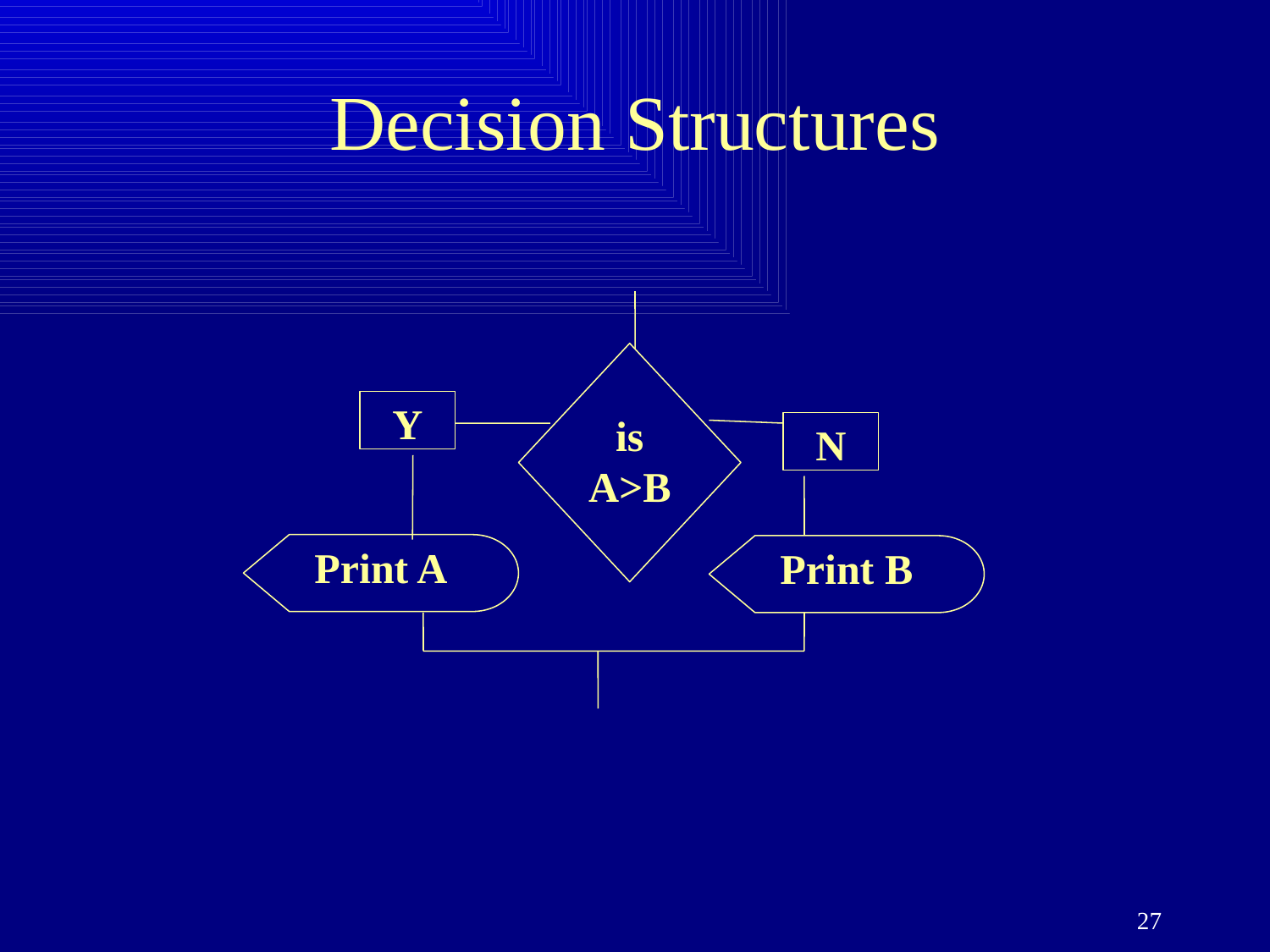

# Decision Structures

is
A>B
Y
N

Print A
Print B

27